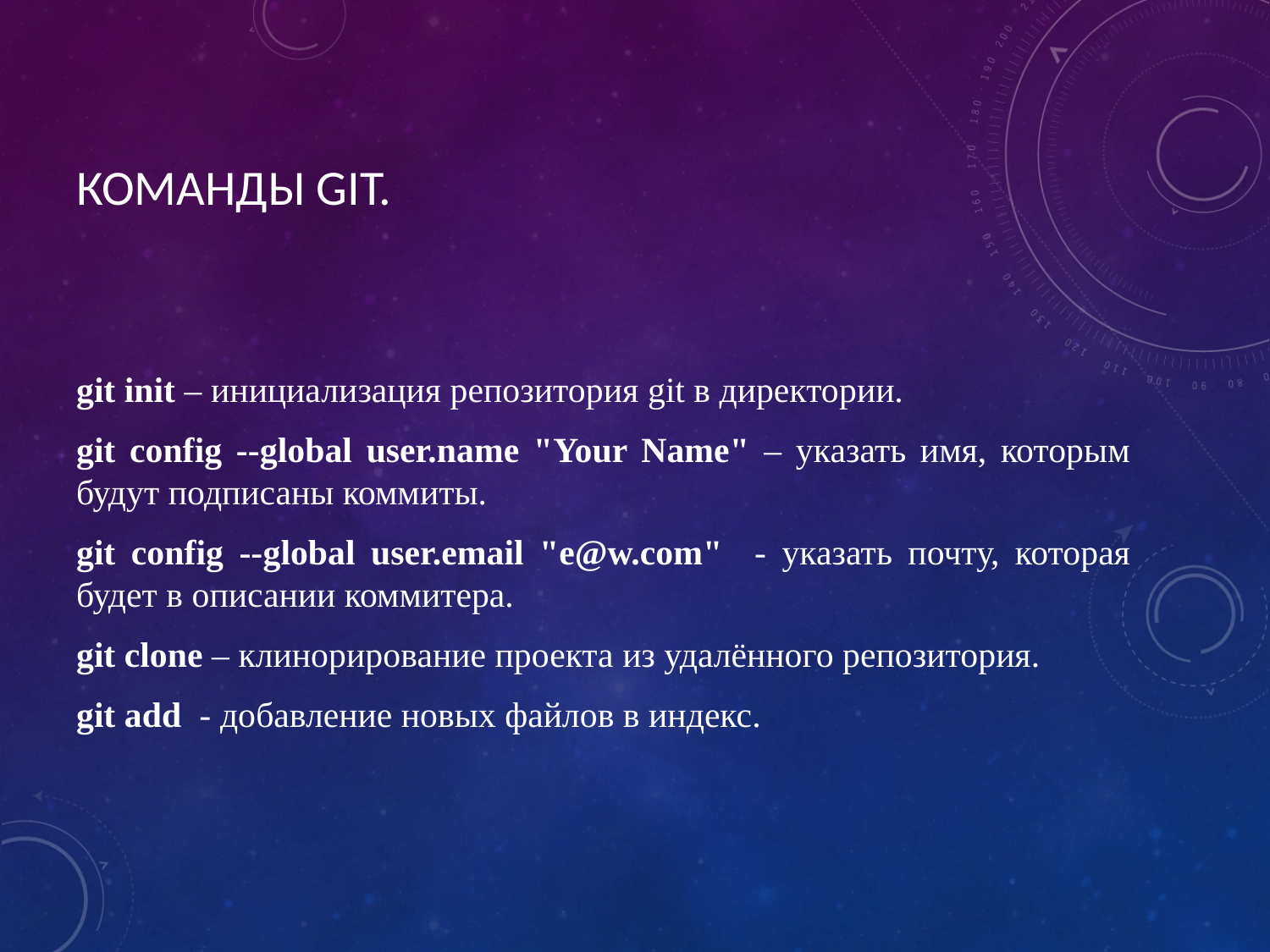

# Команды Git.
git init – инициализация репозитория git в директории.
git config --global user.name "Your Name" – указать имя, которым будут подписаны коммиты.
git config --global user.email "e@w.com"  - указать почту, которая будет в описании коммитера.
git clone – клинорирование проекта из удалённого репозитория.
git add  - добавление новых файлов в индекс.